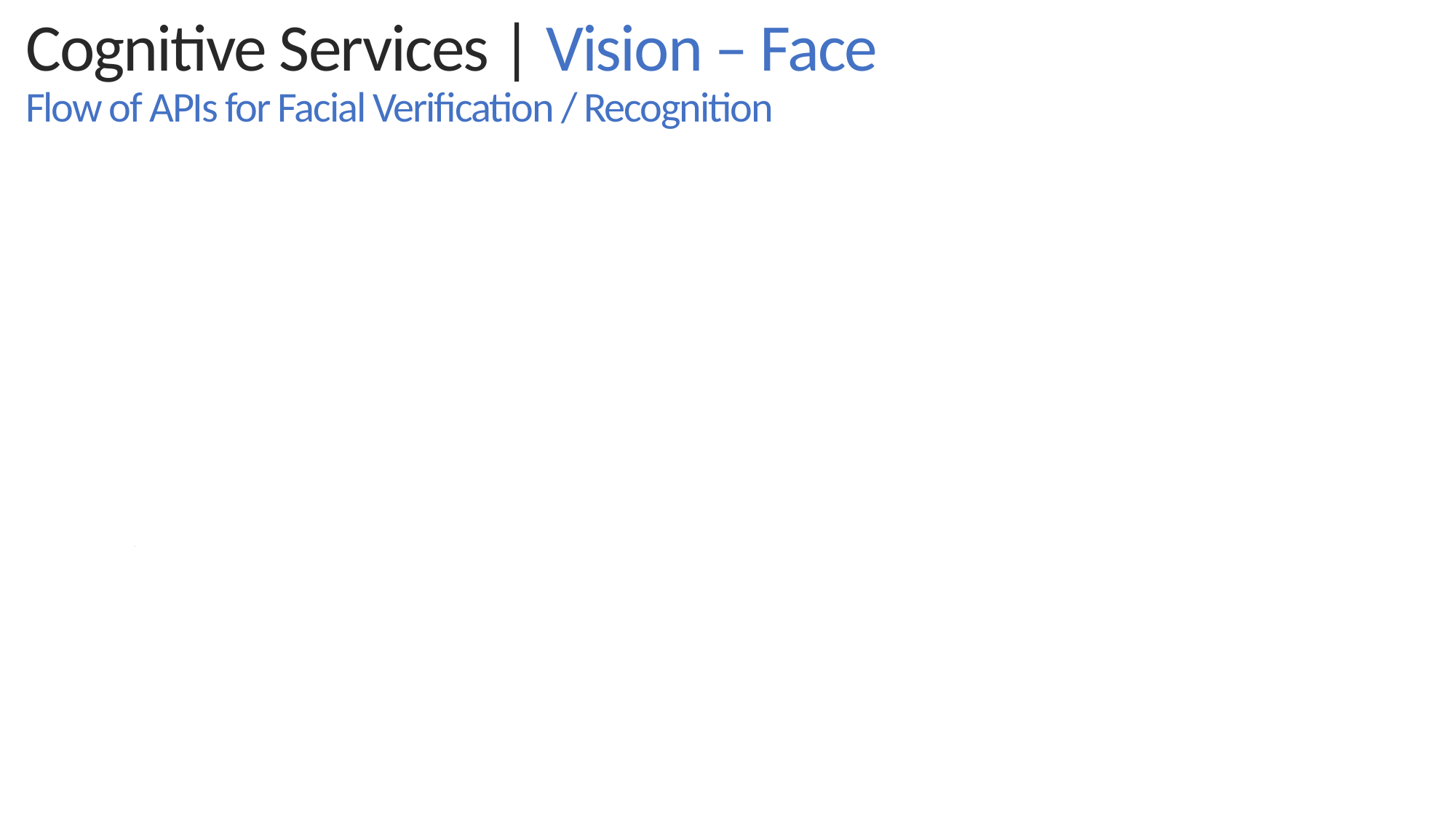

Cognitive Services | Vision – Face
Flow of APIs for Facial Verification / Recognition

.